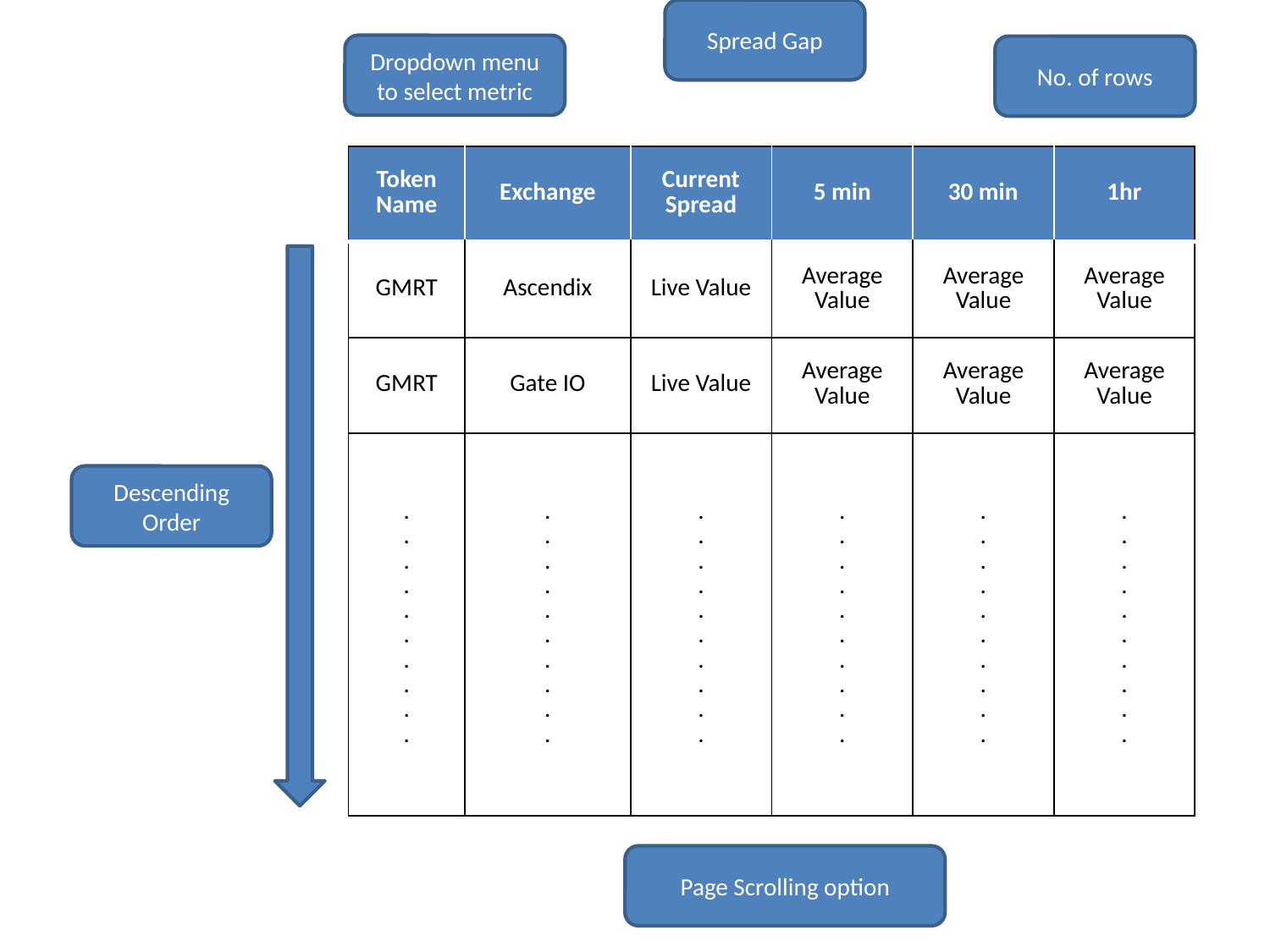

Spread Gap
Dropdown menu to select metric
No. of rows
| Token Name | Exchange | Current Spread | 5 min | 30 min | 1hr |
| --- | --- | --- | --- | --- | --- |
| GMRT | Ascendix | Live Value | Average Value | Average Value | Average Value |
| GMRT | Gate IO | Live Value | Average Value | Average Value | Average Value |
| . . . . . . . . . . | . . . . . . . . . . | . . . . . . . . . . | . . . . . . . . . . | . . . . . . . . . . | . . . . . . . . . . |

Descending Order
Page Scrolling option